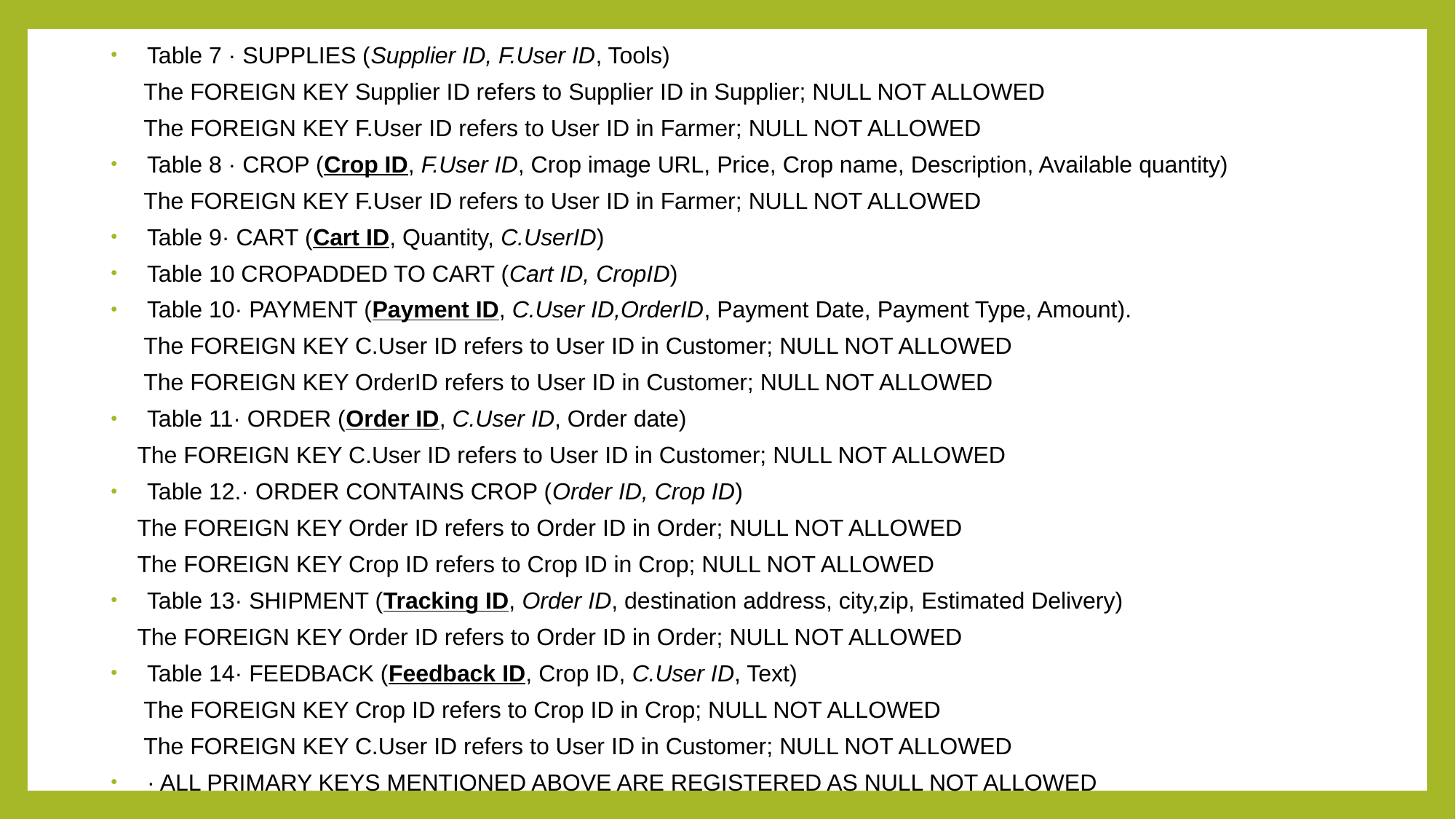

Table 7 · SUPPLIES (Supplier ID, F.User ID, Tools)
     The FOREIGN KEY Supplier ID refers to Supplier ID in Supplier; NULL NOT ALLOWED
     The FOREIGN KEY F.User ID refers to User ID in Farmer; NULL NOT ALLOWED
Table 8 · CROP (Crop ID, F.User ID, Crop image URL, Price, Crop name, Description, Available quantity)
     The FOREIGN KEY F.User ID refers to User ID in Farmer; NULL NOT ALLOWED
Table 9· CART (Cart ID, Quantity, C.UserID)
Table 10 CROPADDED TO CART (Cart ID, CropID)
Table 10· PAYMENT (Payment ID, C.User ID,OrderID, Payment Date, Payment Type, Amount).
     The FOREIGN KEY C.User ID refers to User ID in Customer; NULL NOT ALLOWED
     The FOREIGN KEY OrderID refers to User ID in Customer; NULL NOT ALLOWED
Table 11· ORDER (Order ID, C.User ID, Order date)
    The FOREIGN KEY C.User ID refers to User ID in Customer; NULL NOT ALLOWED
Table 12.· ORDER CONTAINS CROP (Order ID, Crop ID)
    The FOREIGN KEY Order ID refers to Order ID in Order; NULL NOT ALLOWED
    The FOREIGN KEY Crop ID refers to Crop ID in Crop; NULL NOT ALLOWED
Table 13· SHIPMENT (Tracking ID, Order ID, destination address, city,zip, Estimated Delivery)
    The FOREIGN KEY Order ID refers to Order ID in Order; NULL NOT ALLOWED
Table 14· FEEDBACK (Feedback ID, Crop ID, C.User ID, Text)
     The FOREIGN KEY Crop ID refers to Crop ID in Crop; NULL NOT ALLOWED
     The FOREIGN KEY C.User ID refers to User ID in Customer; NULL NOT ALLOWED
· ALL PRIMARY KEYS MENTIONED ABOVE ARE REGISTERED AS NULL NOT ALLOWED